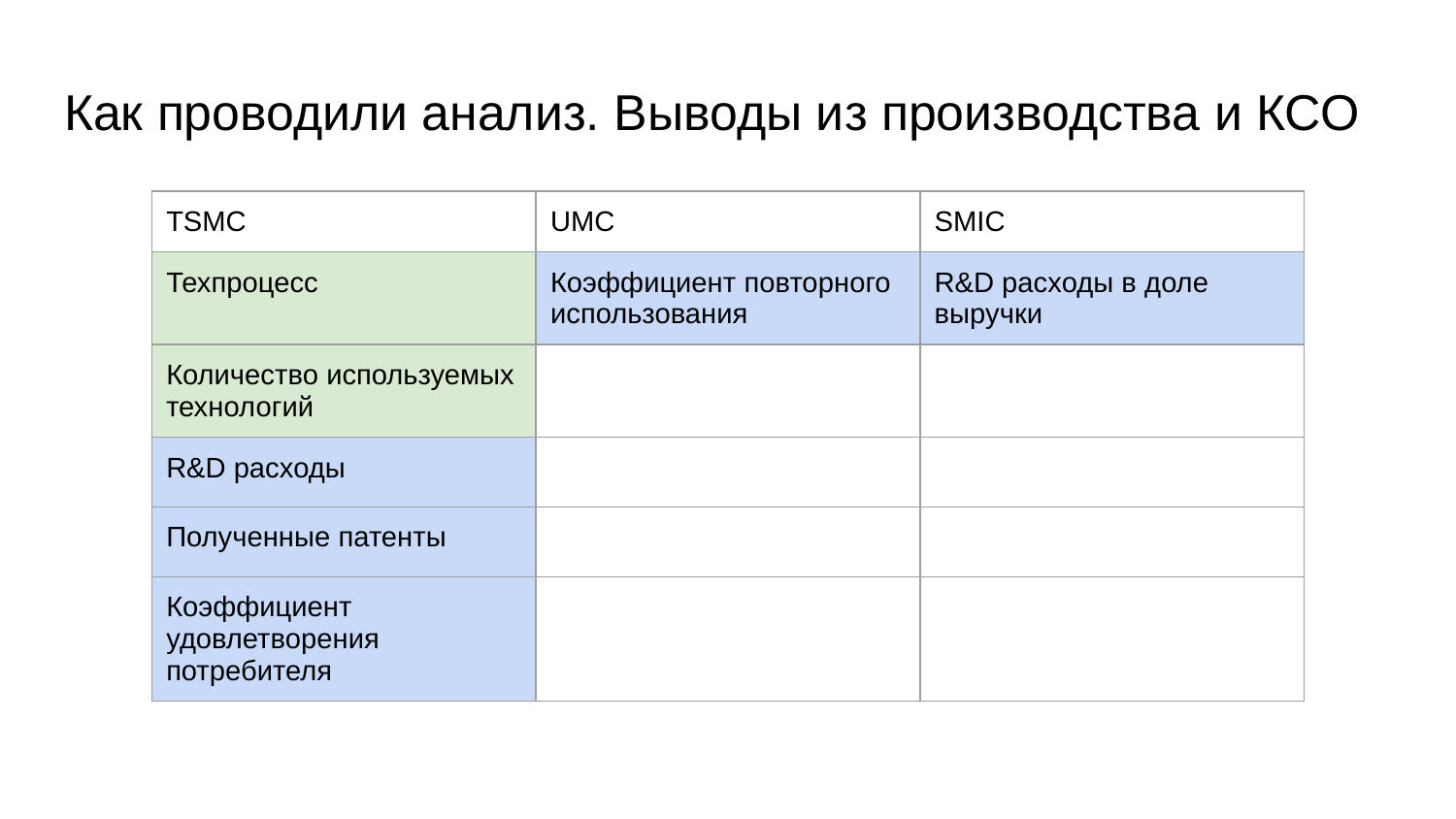

# Как проводили анализ. Выводы из производства и КСО

| TSMC | UMC | SMIC |
| --- | --- | --- |
| Техпроцесс | Коэффициент повторного использования | R&D расходы в доле выручки |
| Количество используемых технологий |  |  |
| R&D расходы |  |  |
| Полученные патенты |  |  |
| Коэффициент удовлетворения потребителя |  |  |